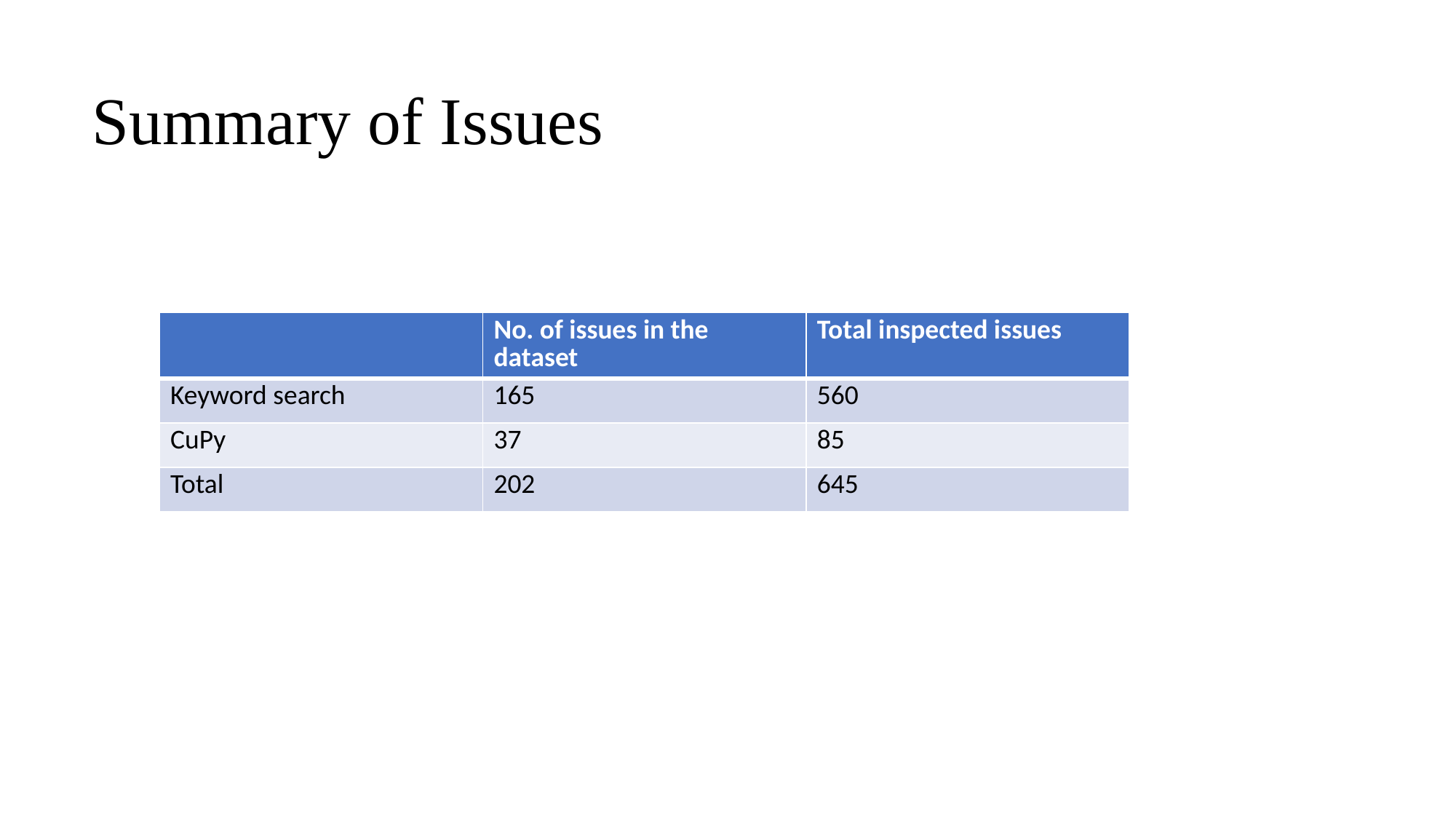

# Summary of Issues
|  | No. of issues in the dataset | Total inspected issues |
| --- | --- | --- |
| Keyword search | 165 | 560 |
| CuPy | 37 | 85 |
| Total | 202 | 645 |